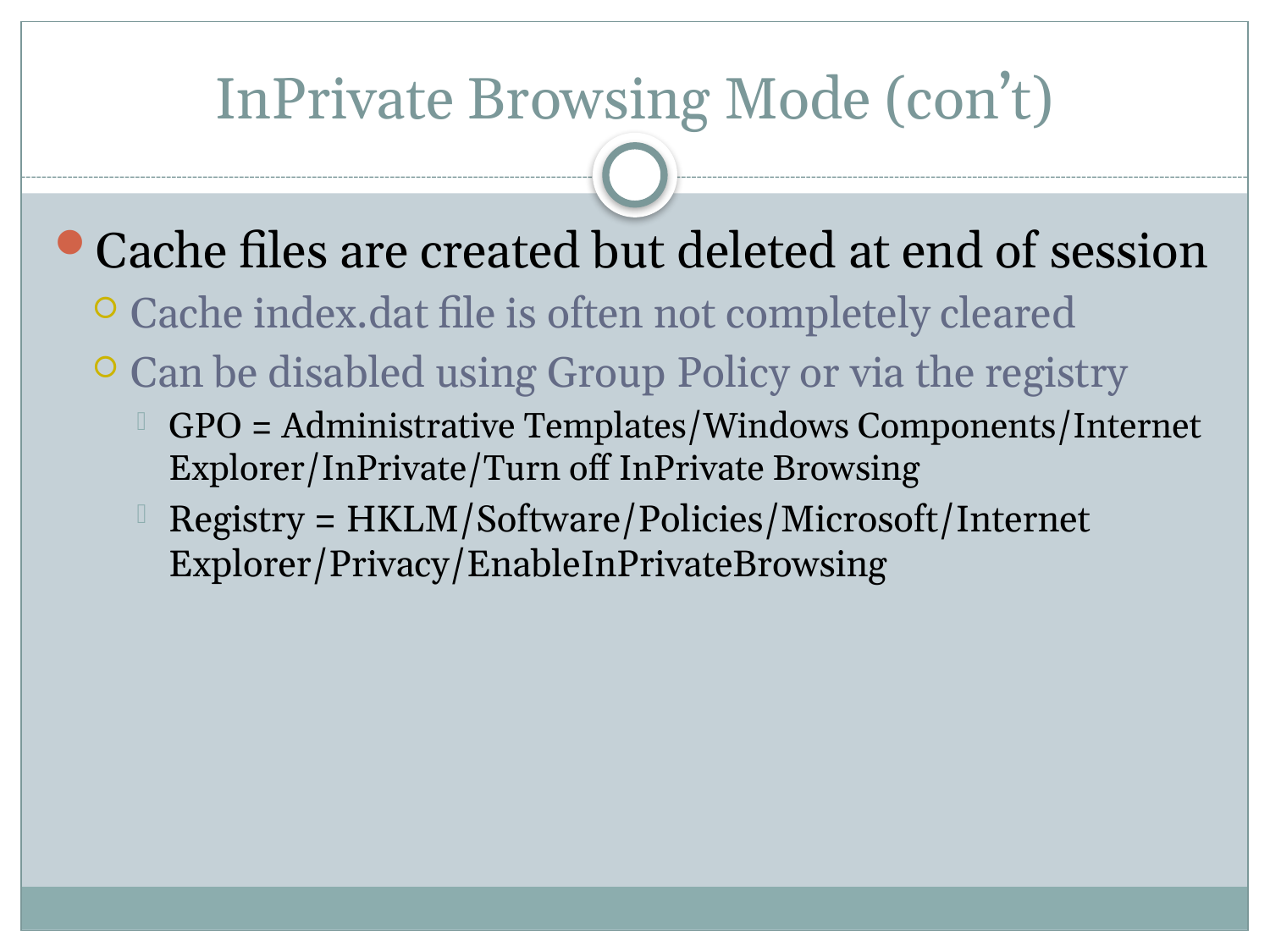

# InPrivate Browsing Mode (con’t)
Cache files are created but deleted at end of session
Cache index.dat file is often not completely cleared
Can be disabled using Group Policy or via the registry
GPO = Administrative Templates/Windows Components/Internet Explorer/InPrivate/Turn off InPrivate Browsing
Registry = HKLM/Software/Policies/Microsoft/Internet Explorer/Privacy/EnableInPrivateBrowsing